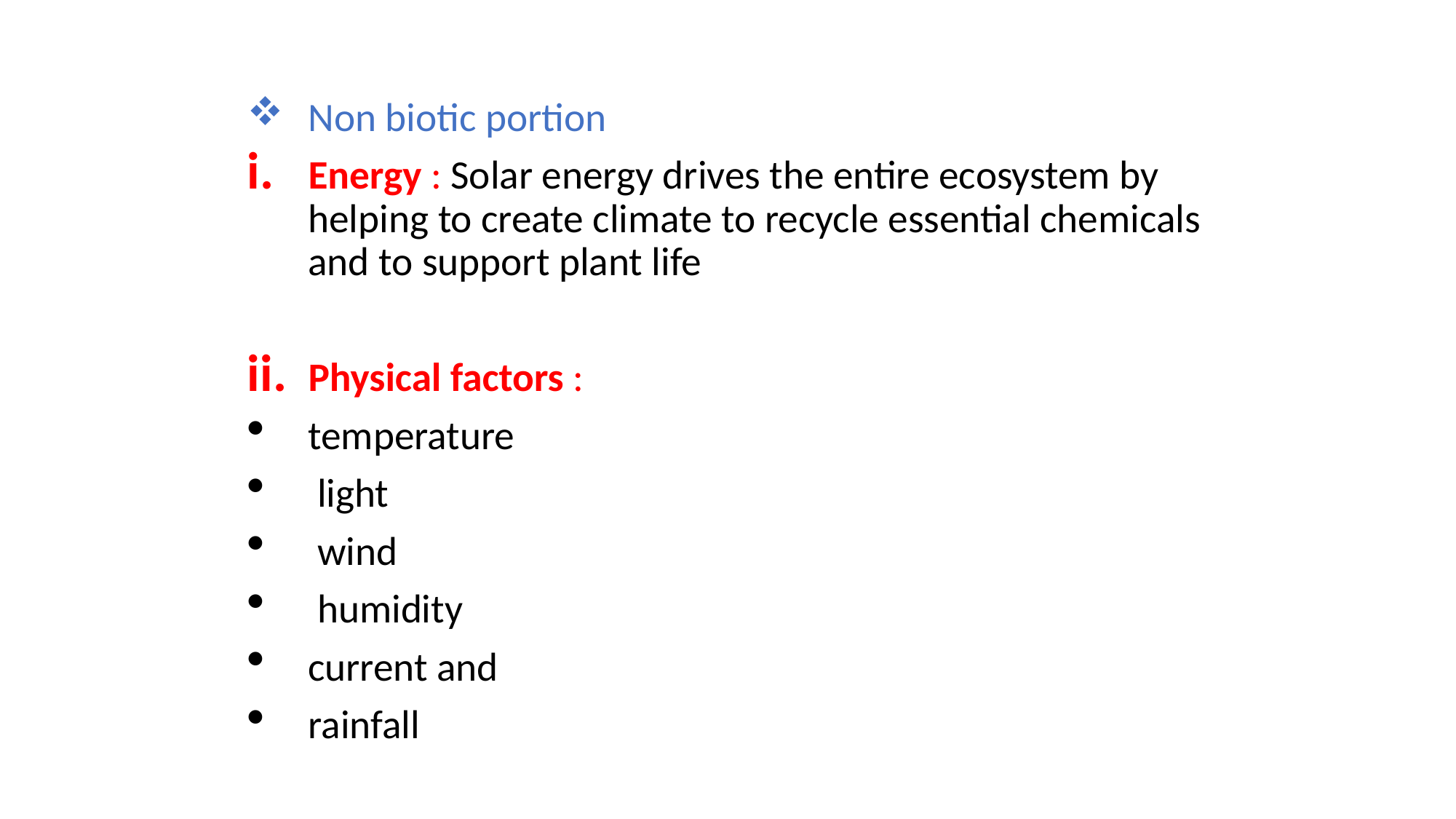

Non biotic portion
Energy : Solar energy drives the entire ecosystem by helping to create climate to recycle essential chemicals and to support plant life

Physical factors :
temperature
 light
 wind
 humidity
current and
rainfall